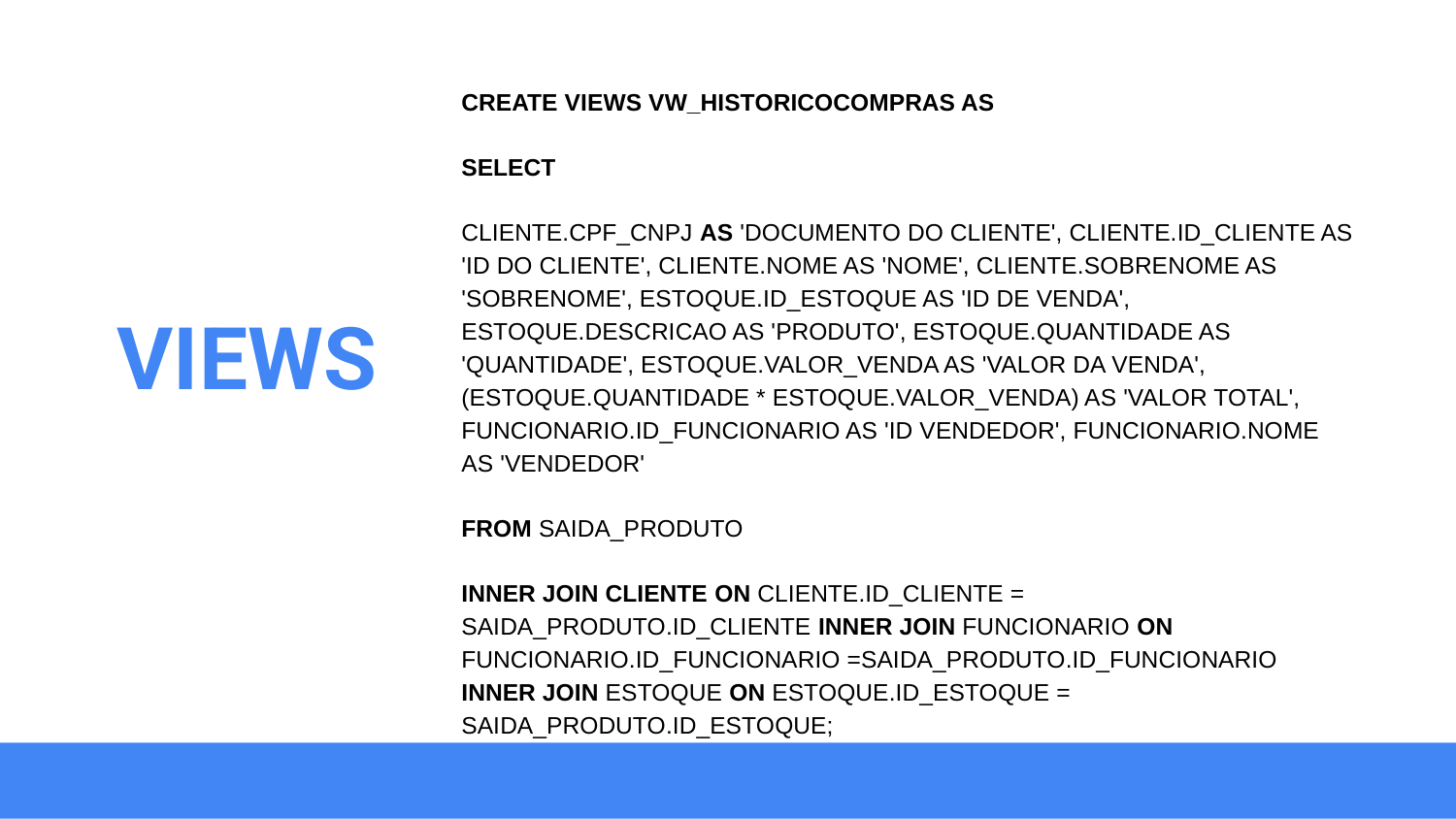

CREATE VIEWS VW_HISTORICOCOMPRAS AS
SELECT
CLIENTE.CPF_CNPJ AS 'DOCUMENTO DO CLIENTE', CLIENTE.ID_CLIENTE AS 'ID DO CLIENTE', CLIENTE.NOME AS 'NOME', CLIENTE.SOBRENOME AS 'SOBRENOME', ESTOQUE.ID_ESTOQUE AS 'ID DE VENDA', ESTOQUE.DESCRICAO AS 'PRODUTO', ESTOQUE.QUANTIDADE AS 'QUANTIDADE', ESTOQUE.VALOR_VENDA AS 'VALOR DA VENDA', (ESTOQUE.QUANTIDADE * ESTOQUE.VALOR_VENDA) AS 'VALOR TOTAL', FUNCIONARIO.ID_FUNCIONARIO AS 'ID VENDEDOR', FUNCIONARIO.NOME AS 'VENDEDOR'
FROM SAIDA_PRODUTO
INNER JOIN CLIENTE ON CLIENTE.ID_CLIENTE = SAIDA_PRODUTO.ID_CLIENTE INNER JOIN FUNCIONARIO ON FUNCIONARIO.ID_FUNCIONARIO =SAIDA_PRODUTO.ID_FUNCIONARIO INNER JOIN ESTOQUE ON ESTOQUE.ID_ESTOQUE = SAIDA_PRODUTO.ID_ESTOQUE;
# VIEWS